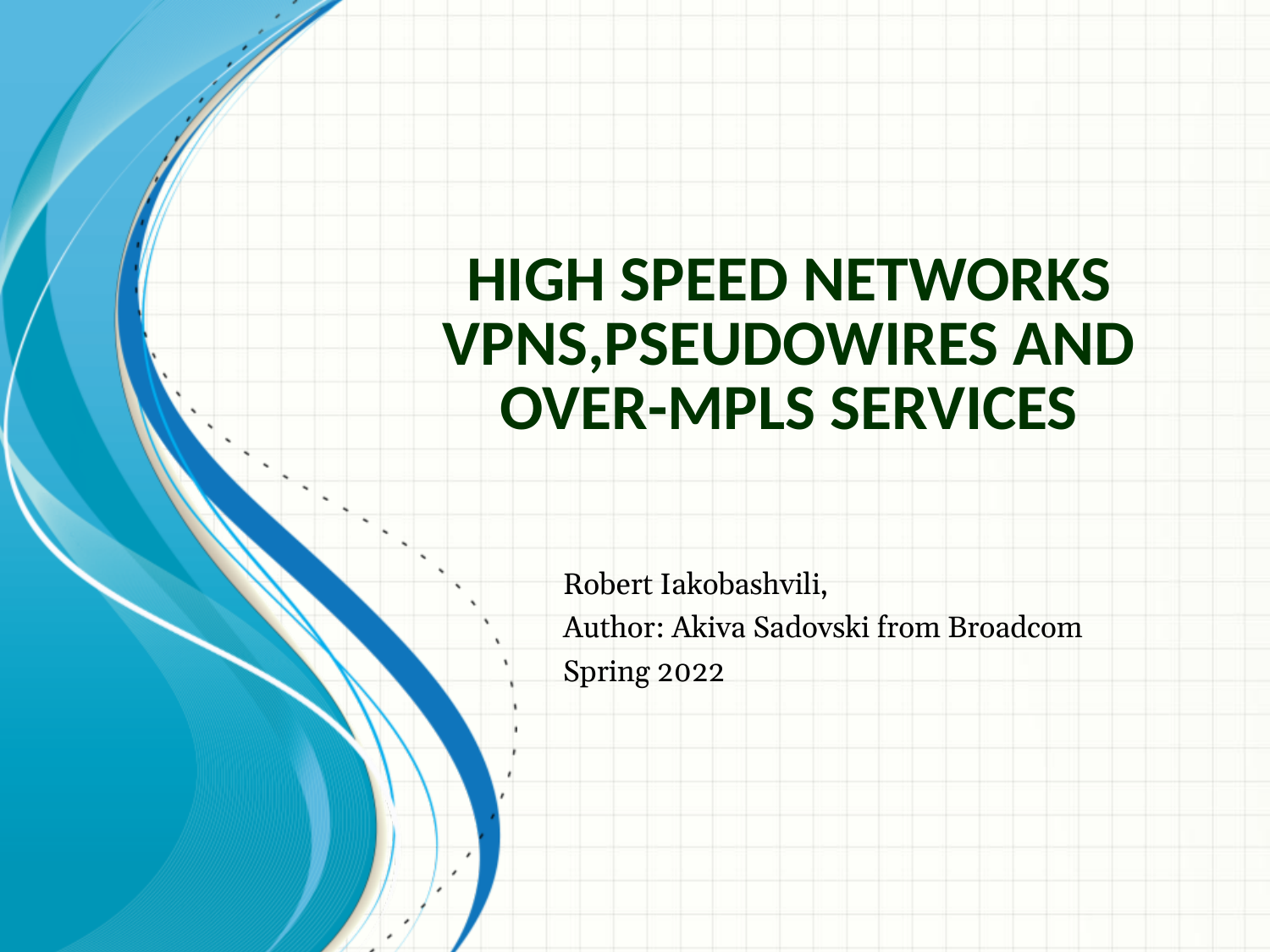

# High Speed Networks VPNs,PseudoWires and Over-MPLS Services
Robert Iakobashvili,
Author: Akiva Sadovski from Broadcom
Spring 2022